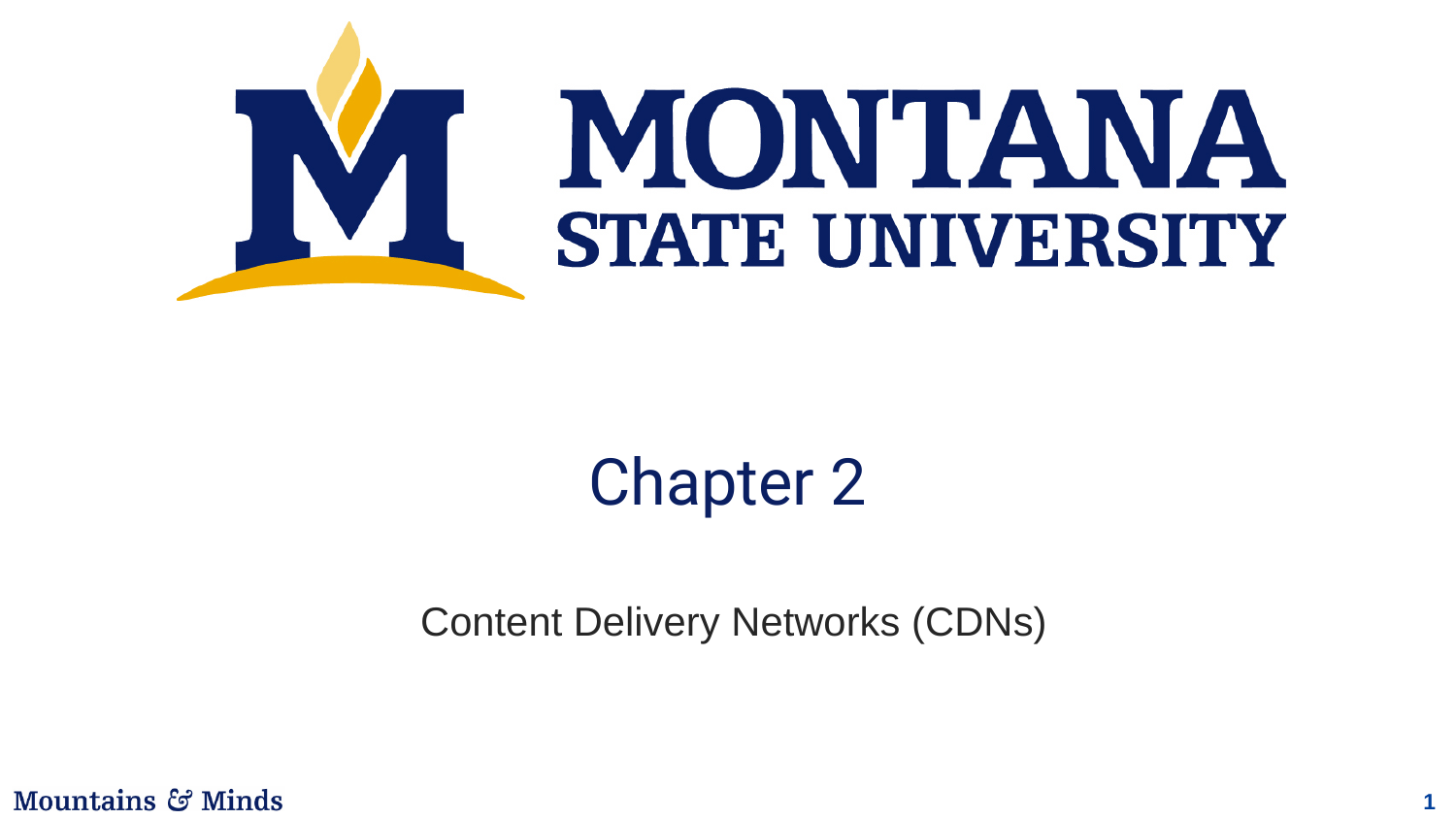

# Chapter 2
Content Delivery Networks (CDNs)